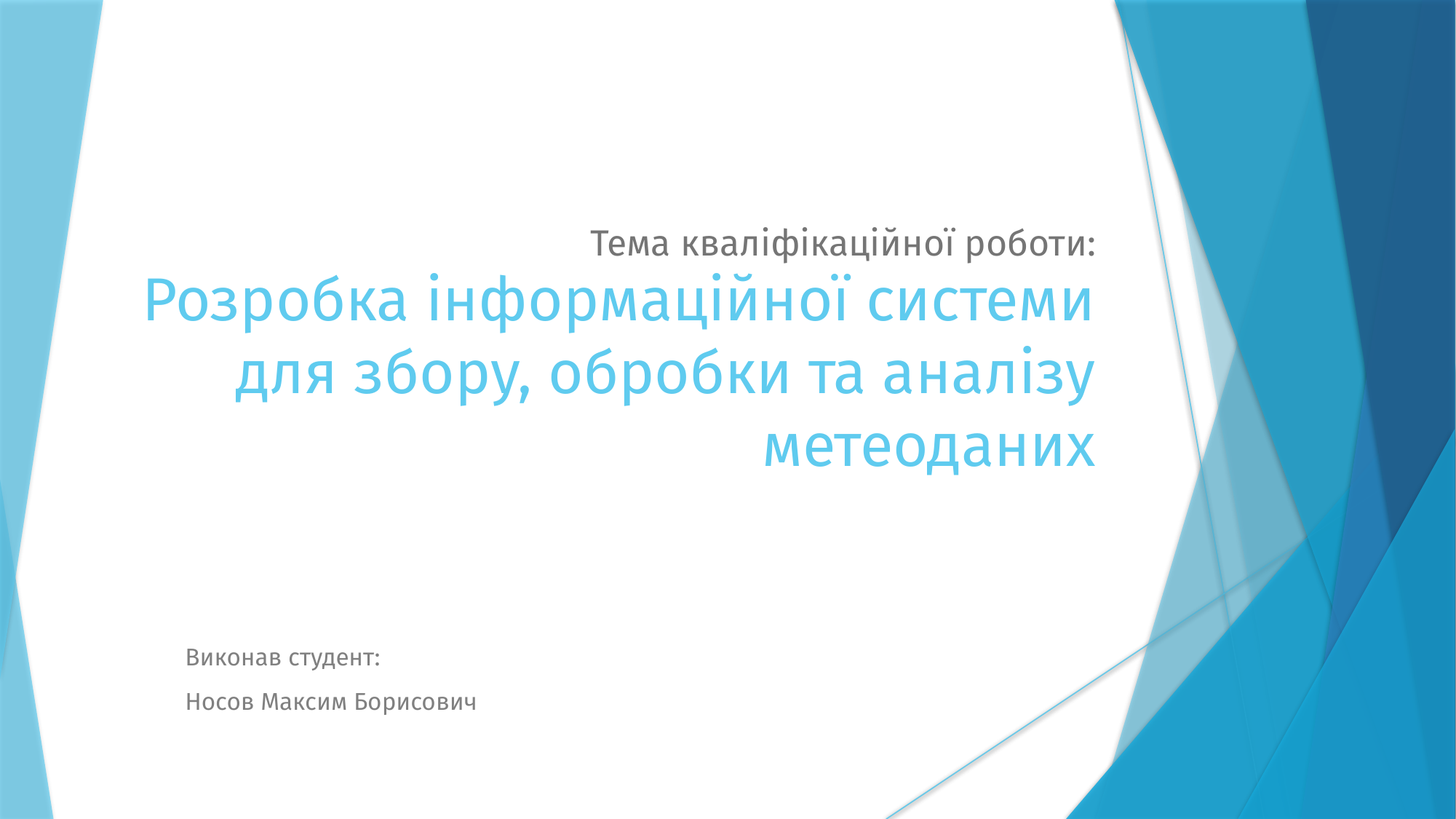

Тема кваліфікаційної роботи:
Розробка інформаційної системи для збору, обробки та аналізу метеоданих
Виконав студент:
Носов Максим Борисович